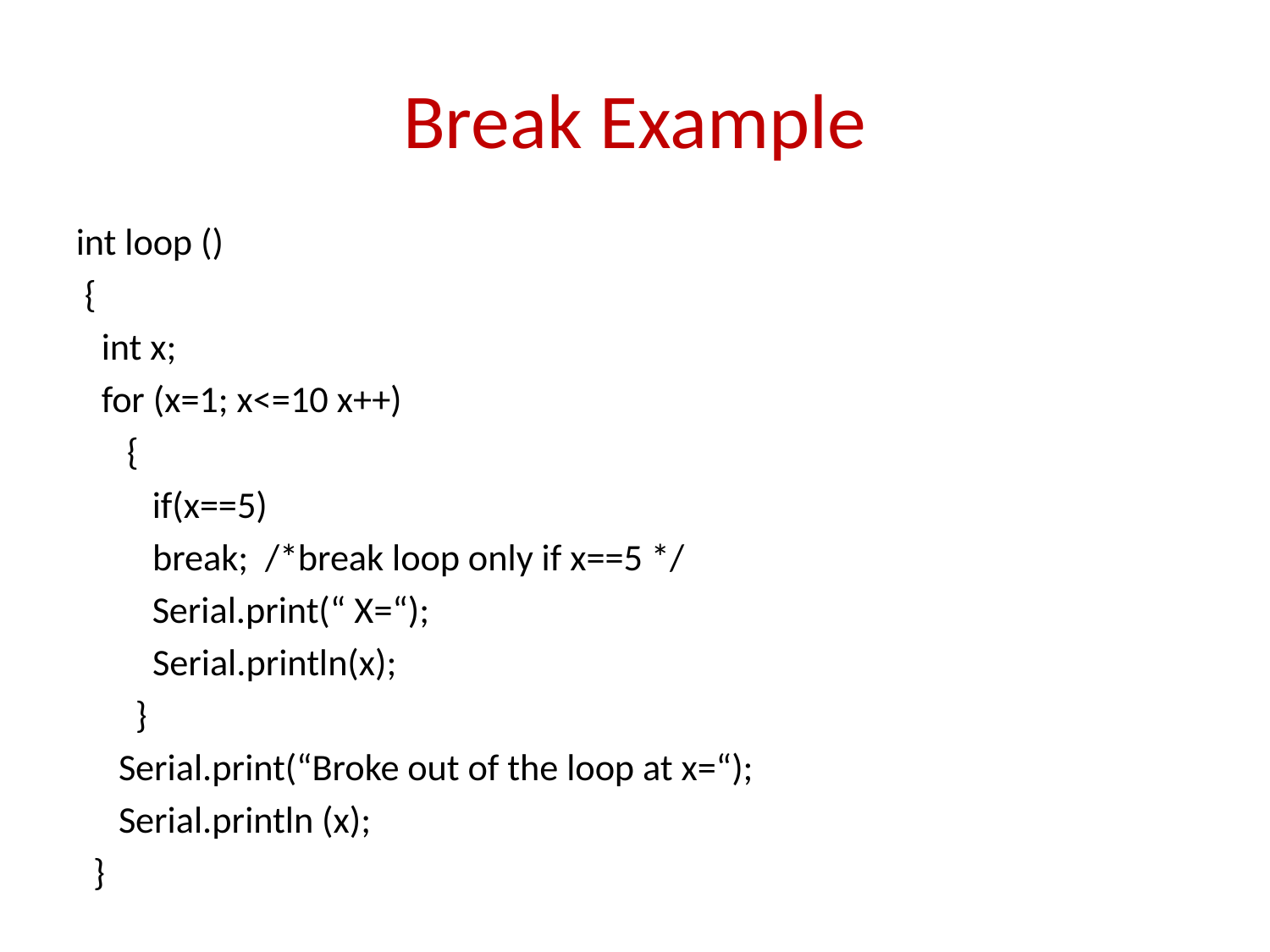

# Break Example

 int loop ()
  {
    int x;
    for (x=1; x<=10 x++)
       {
          if(x==5)
	     break;  /*break loop only if x==5 */
          Serial.print(“ X=“);
	     Serial.println(x);
        }
      Serial.print(“Broke out of the loop at x=“);
      Serial.println (x);
   }